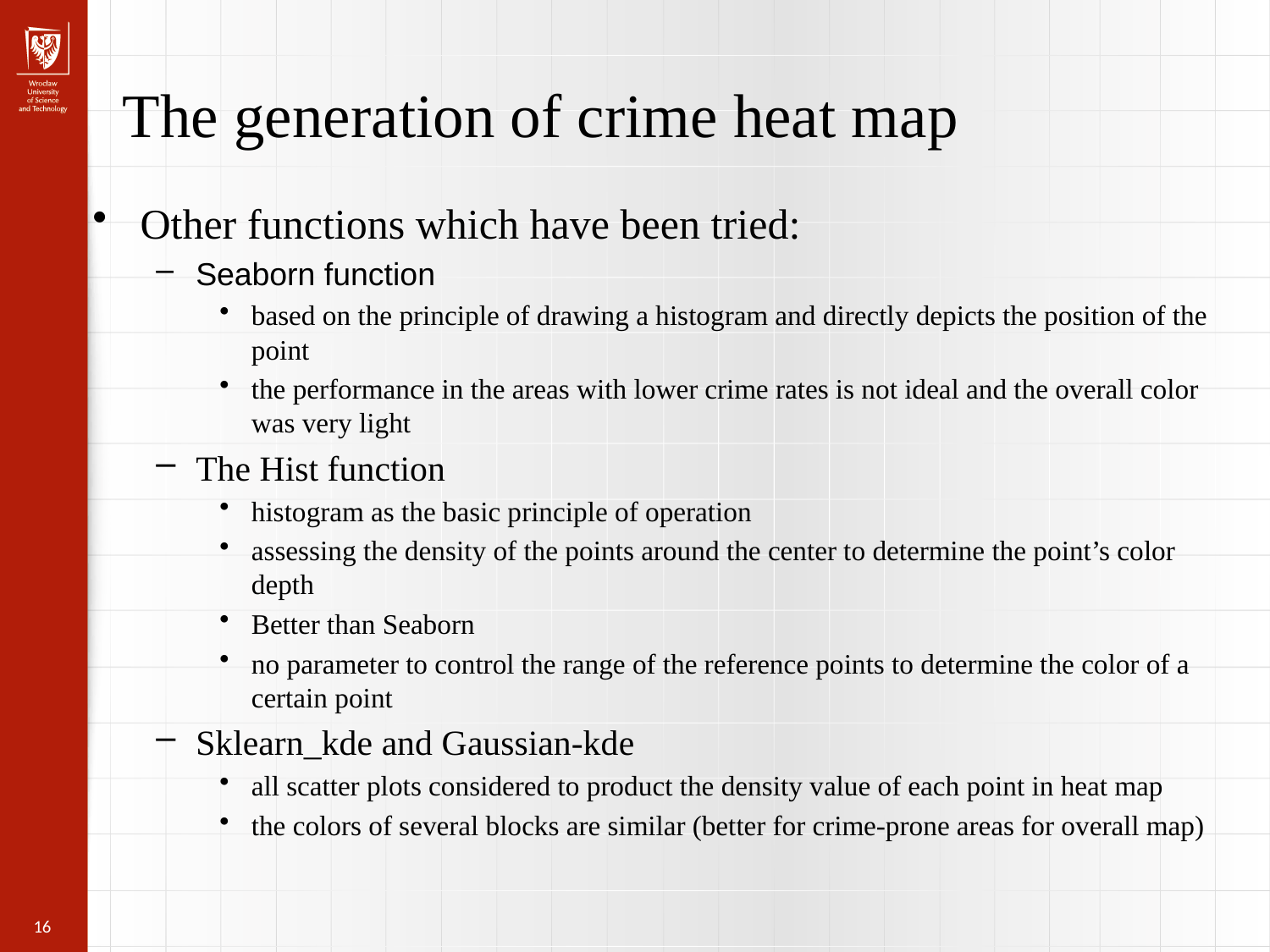

The generation of crime heat map
Other functions which have been tried:
Seaborn function
based on the principle of drawing a histogram and directly depicts the position of the point
the performance in the areas with lower crime rates is not ideal and the overall color was very light
The Hist function
histogram as the basic principle of operation
assessing the density of the points around the center to determine the point’s color depth
Better than Seaborn
no parameter to control the range of the reference points to determine the color of a certain point
Sklearn_kde and Gaussian-kde
all scatter plots considered to product the density value of each point in heat map
the colors of several blocks are similar (better for crime-prone areas for overall map)